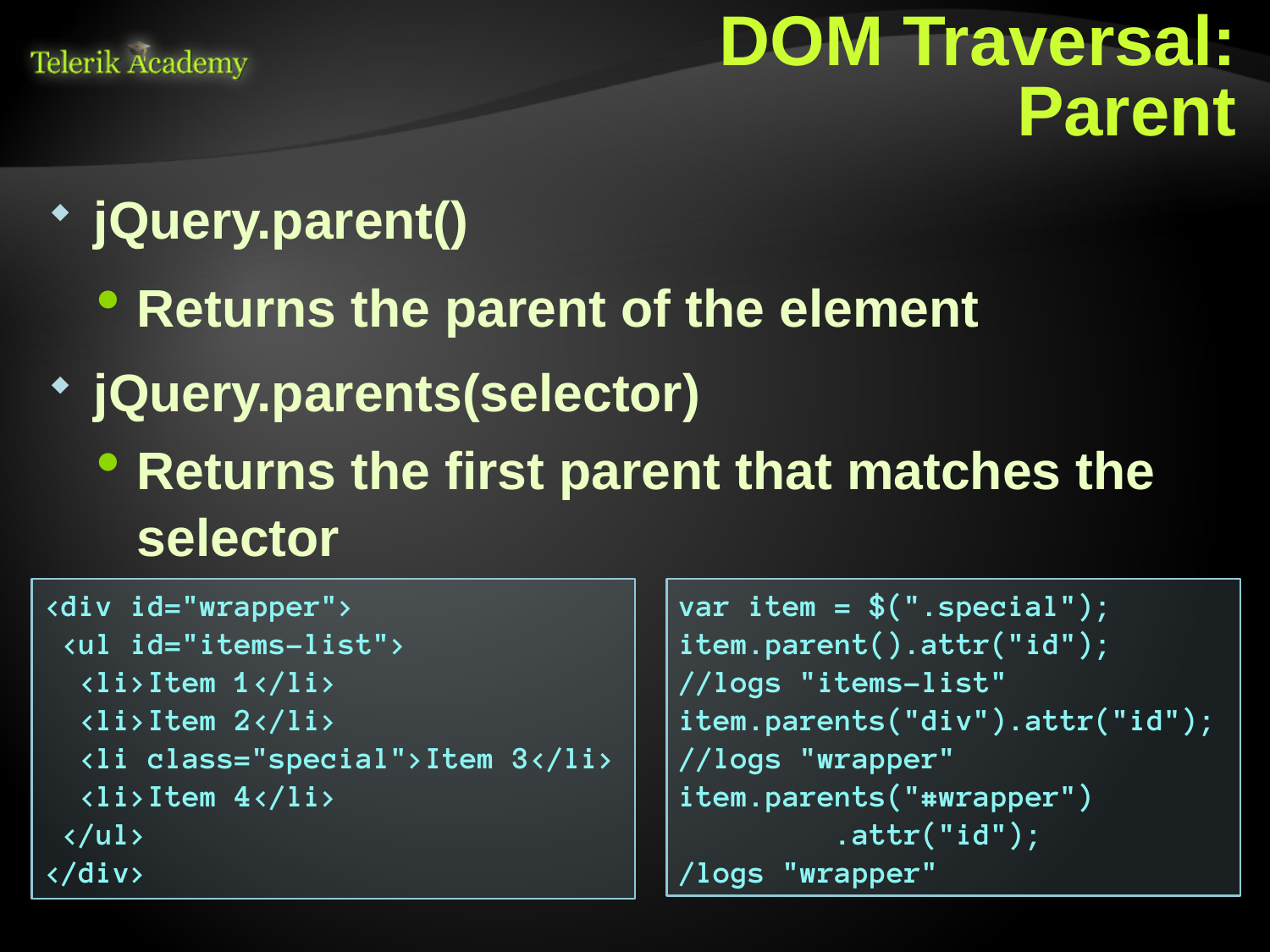

# DOM Traversal: Parent
jQuery.parent()
Returns the parent of the element
jQuery.parents(selector)
Returns the first parent that matches the selector
<div id="wrapper">
 <ul id="items-list">
  <li>Item 1</li>
  <li>Item 2</li>
  <li class="special">Item 3</li>
  <li>Item 4</li>
 </ul>
</div>
var item = $(".special");
item.parent().attr("id");
//logs "items-list"
item.parents("div").attr("id");
//logs "wrapper"
item.parents("#wrapper")
         .attr("id");
/logs "wrapper"